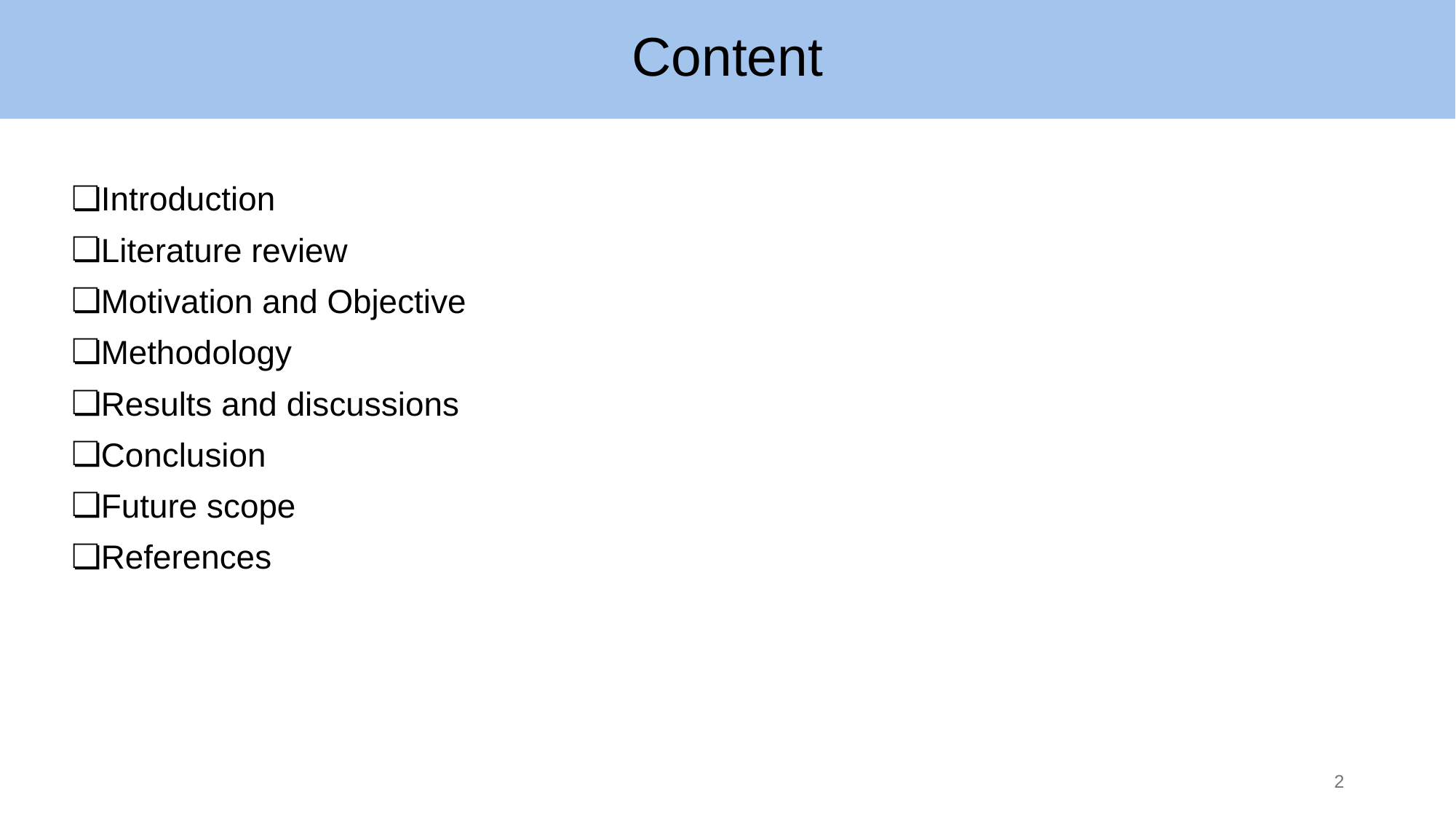

Content
Introduction
Literature review
Motivation and Objective
Methodology
Results and discussions
Conclusion
Future scope
References
2